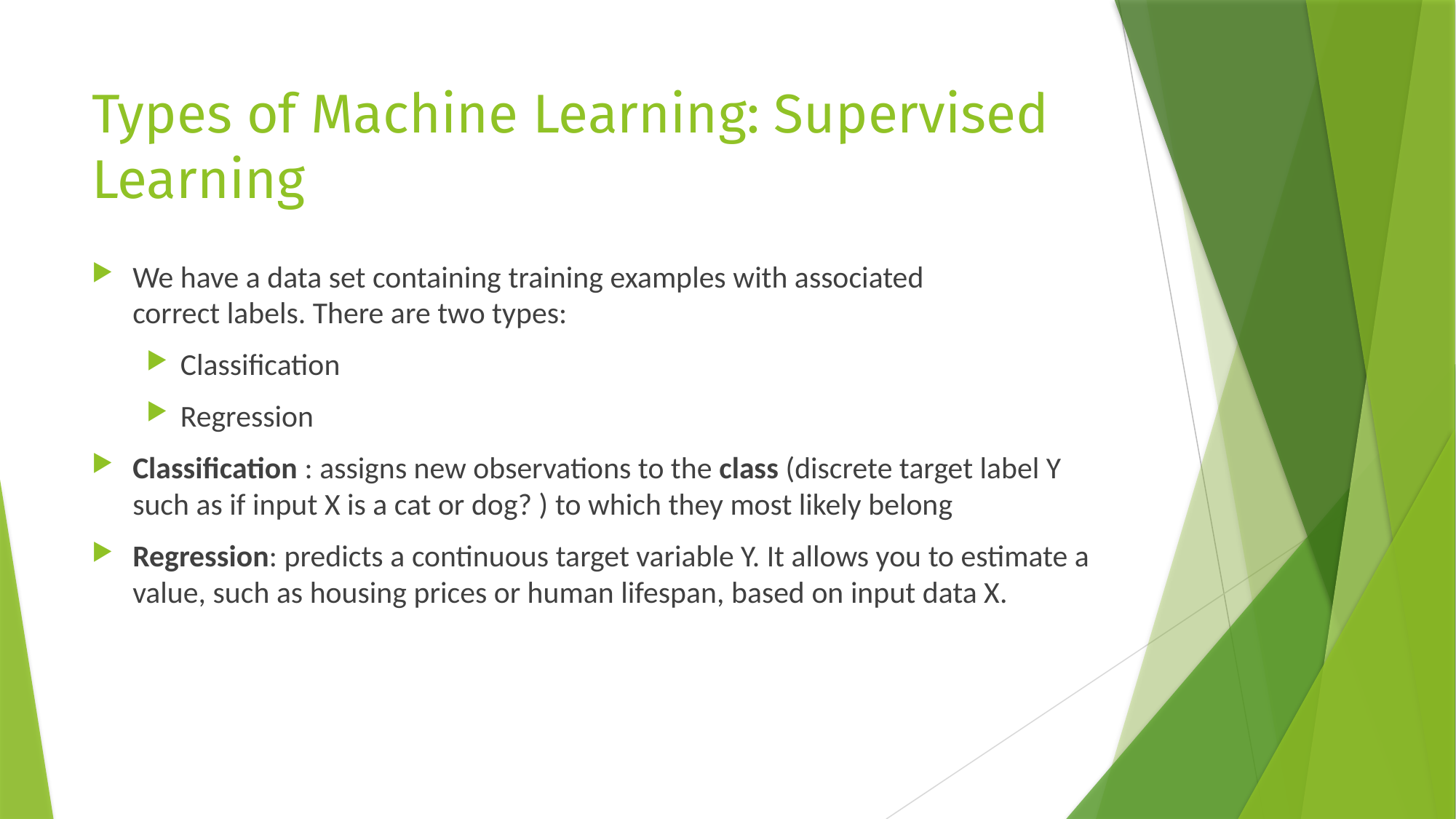

# Types of Machine Learning: Supervised Learning
We have a data set containing training examples with associated correct labels. There are two types:
Classification
Regression
Classification : assigns new observations to the class (discrete target label Y such as if input X is a cat or dog? ) to which they most likely belong
Regression: predicts a continuous target variable Y. It allows you to estimate a value, such as housing prices or human lifespan, based on input data X.